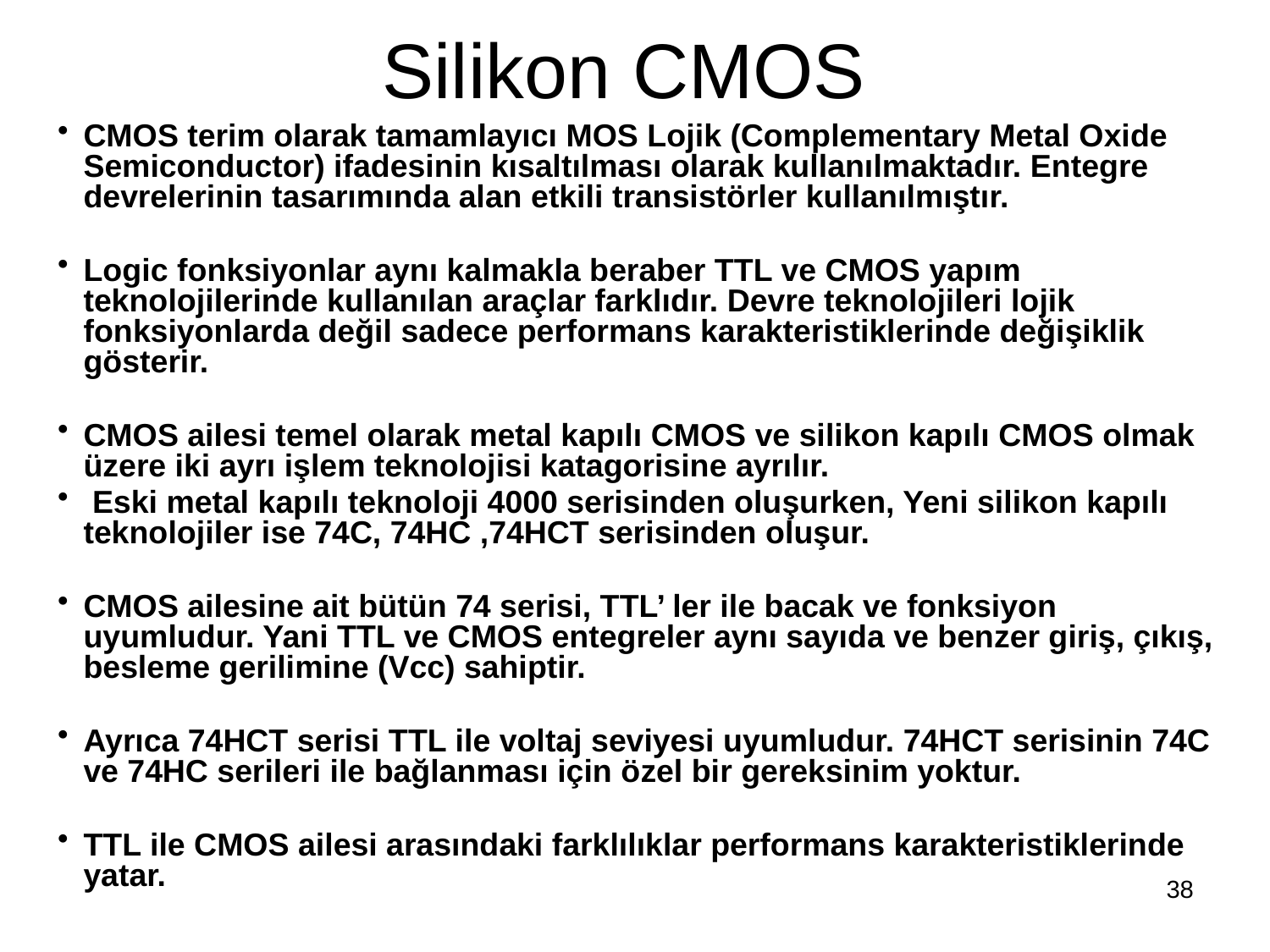

# Silikon CMOS
CMOS terim olarak tamamlayıcı MOS Lojik (Complementary Metal Oxide Semiconductor) ifadesinin kısaltılması olarak kullanılmaktadır. Entegre devrelerinin tasarımında alan etkili transistörler kullanılmıştır.

Logic fonksiyonlar aynı kalmakla beraber TTL ve CMOS yapım teknolojilerinde kullanılan araçlar farklıdır. Devre teknolojileri lojik fonksiyonlarda değil sadece performans karakteristiklerinde değişiklik gösterir.

CMOS ailesi temel olarak metal kapılı CMOS ve silikon kapılı CMOS olmak üzere iki ayrı işlem teknolojisi katagorisine ayrılır.
 Eski metal kapılı teknoloji 4000 serisinden oluşurken, Yeni silikon kapılı teknolojiler ise 74C, 74HC ,74HCT serisinden oluşur.

CMOS ailesine ait bütün 74 serisi, TTL’ ler ile bacak ve fonksiyon uyumludur. Yani TTL ve CMOS entegreler aynı sayıda ve benzer giriş, çıkış, besleme gerilimine (Vcc) sahiptir.

Ayrıca 74HCT serisi TTL ile voltaj seviyesi uyumludur. 74HCT serisinin 74C ve 74HC serileri ile bağlanması için özel bir gereksinim yoktur.

TTL ile CMOS ailesi arasındaki farklılıklar performans karakteristiklerinde yatar.
38